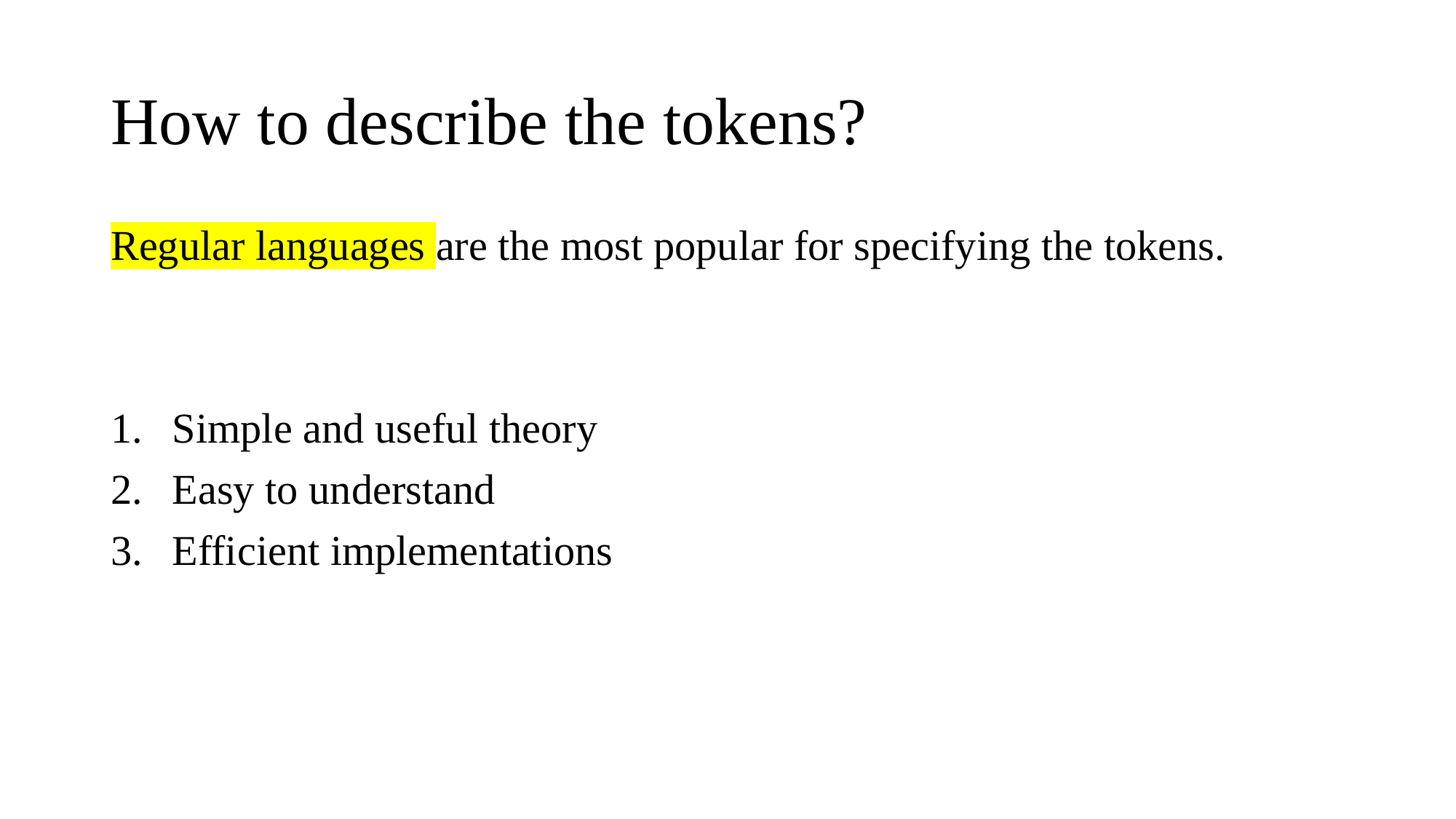

# How to describe the tokens?
Regular languages are the most popular for specifying the tokens.

Simple and useful theory
Easy to understand
Efficient implementations